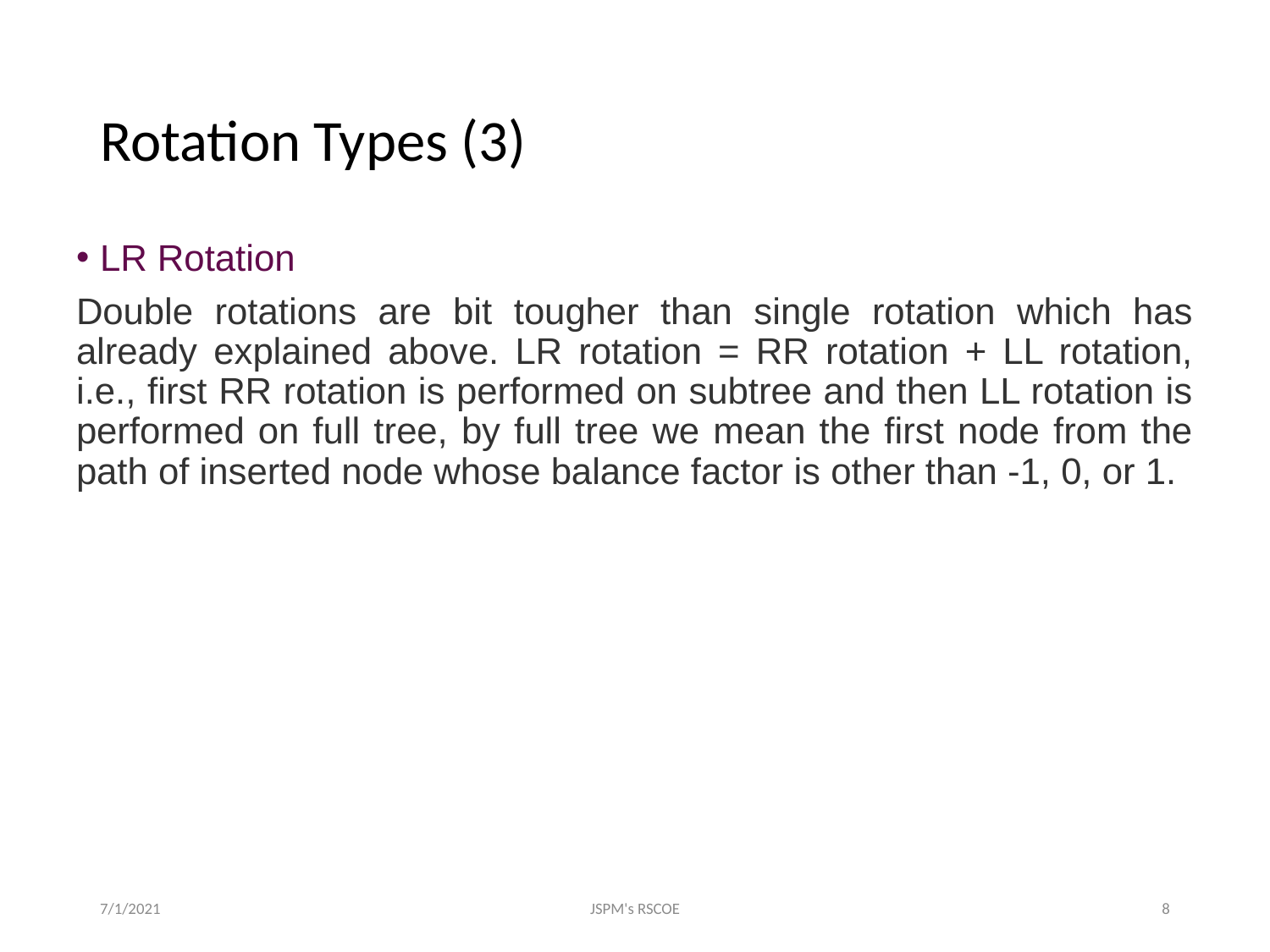

# Rotation Types (3)
LR Rotation
Double rotations are bit tougher than single rotation which has already explained above. LR rotation = RR rotation + LL rotation, i.e., first RR rotation is performed on subtree and then LL rotation is performed on full tree, by full tree we mean the first node from the path of inserted node whose balance factor is other than -1, 0, or 1.

7/1/2021
JSPM's RSCOE
8